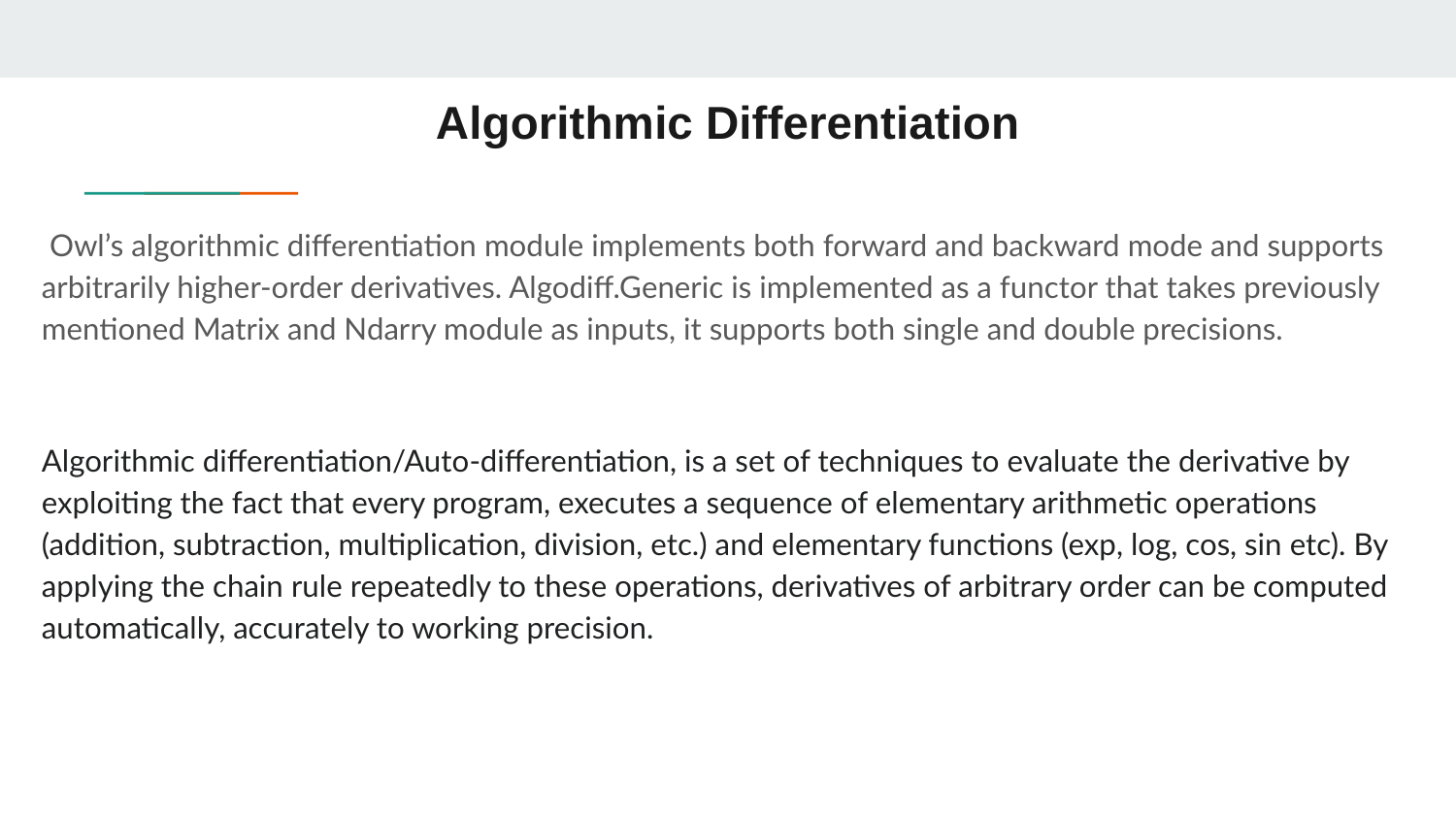

# Algorithmic Differentiation
 Owl’s algorithmic differentiation module implements both forward and backward mode and supports arbitrarily higher-order derivatives. Algodiff.Generic is implemented as a functor that takes previously mentioned Matrix and Ndarry module as inputs, it supports both single and double precisions.

Algorithmic differentiation/Auto-differentiation, is a set of techniques to evaluate the derivative by exploiting the fact that every program, executes a sequence of elementary arithmetic operations (addition, subtraction, multiplication, division, etc.) and elementary functions (exp, log, cos, sin etc). By applying the chain rule repeatedly to these operations, derivatives of arbitrary order can be computed automatically, accurately to working precision.